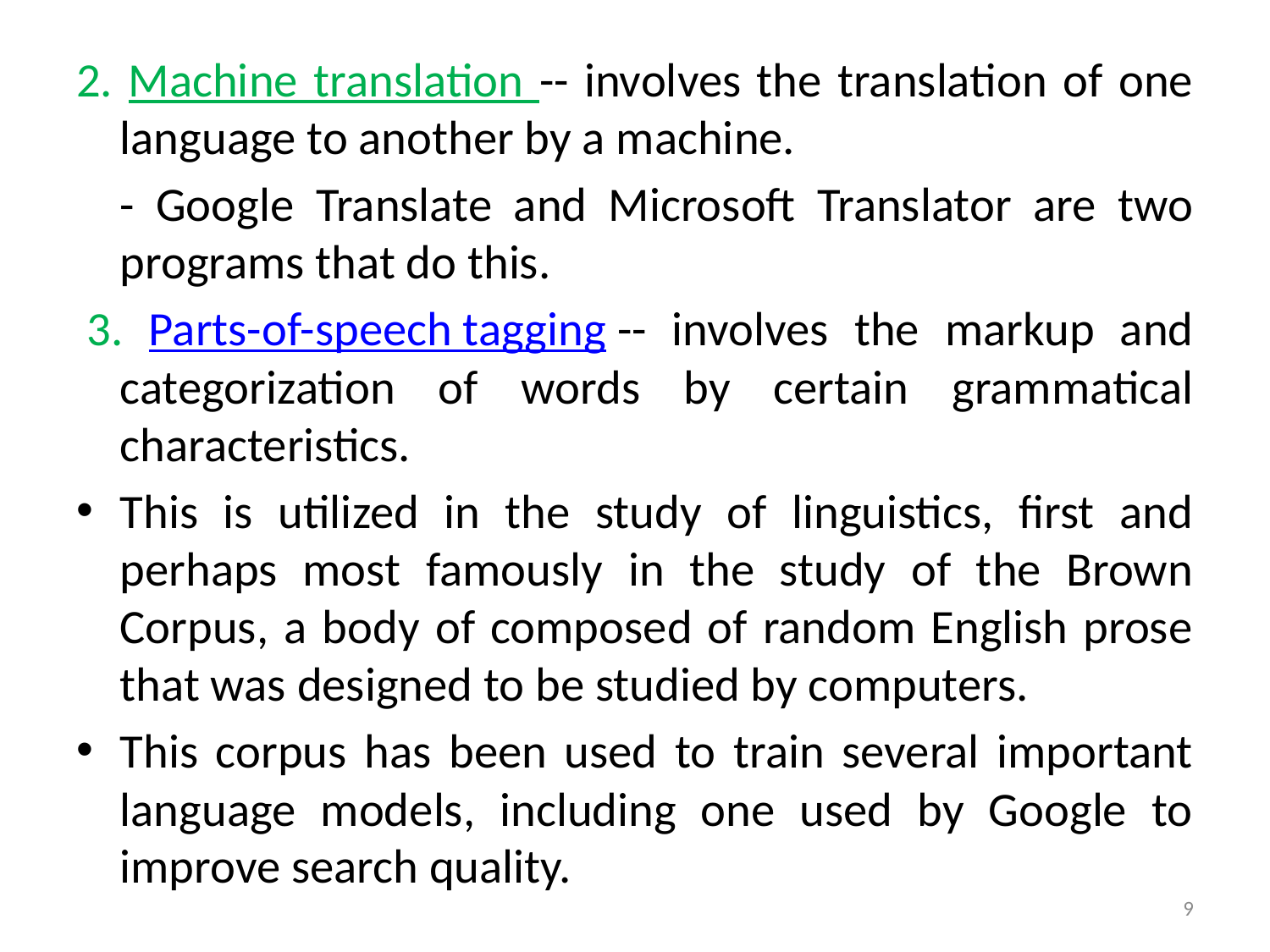

2. Machine translation -- involves the translation of one language to another by a machine.
	- Google Translate and Microsoft Translator are two programs that do this.
 3. Parts-of-speech tagging -- involves the markup and categorization of words by certain grammatical characteristics.
This is utilized in the study of linguistics, first and perhaps most famously in the study of the Brown Corpus, a body of composed of random English prose that was designed to be studied by computers.
This corpus has been used to train several important language models, including one used by Google to improve search quality.

9